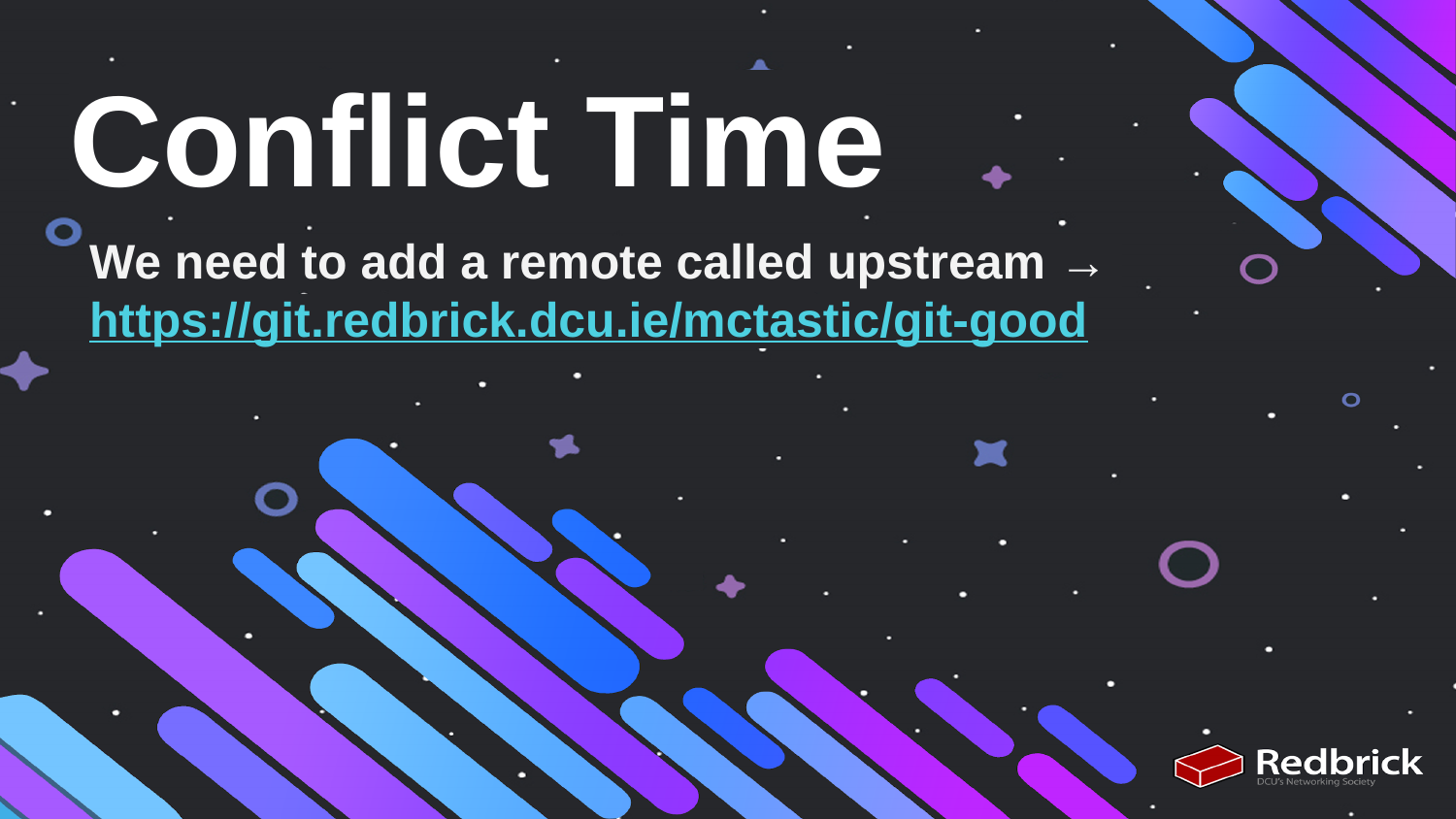

# Conflict Time
We need to add a remote called upstream → https://git.redbrick.dcu.ie/mctastic/git-good